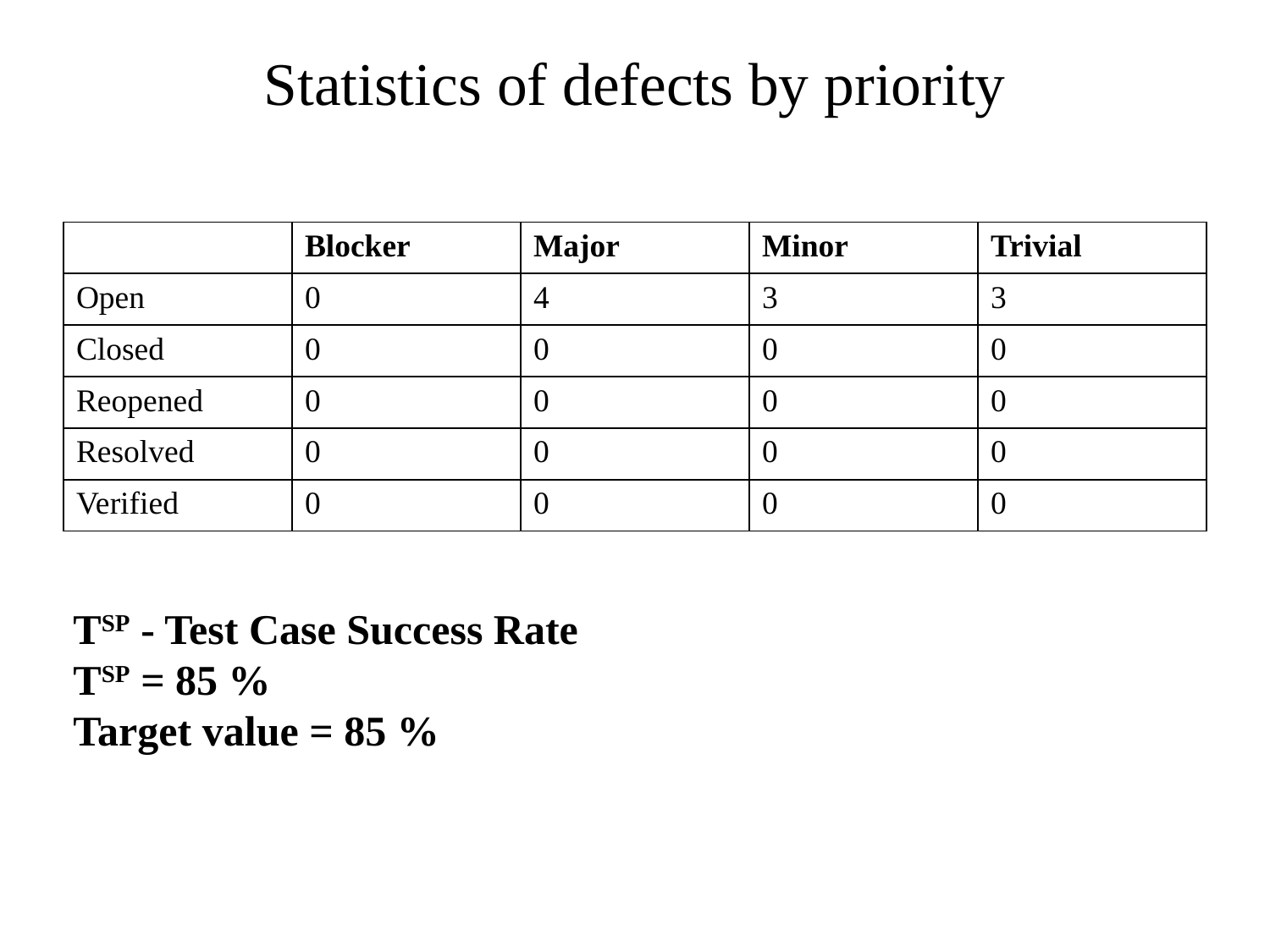

# Statistics of defects by priority
|  | Blocker | Major | Minor | Trivial |
| --- | --- | --- | --- | --- |
| Open | 0 | 4 | 3 | 3 |
| Closed | 0 | 0 | 0 | 0 |
| Reopened | 0 | 0 | 0 | 0 |
| Resolved | 0 | 0 | 0 | 0 |
| Verified | 0 | 0 | 0 | 0 |
TSP - Test Case Success Rate
TSP = 85 %
Target value = 85 %